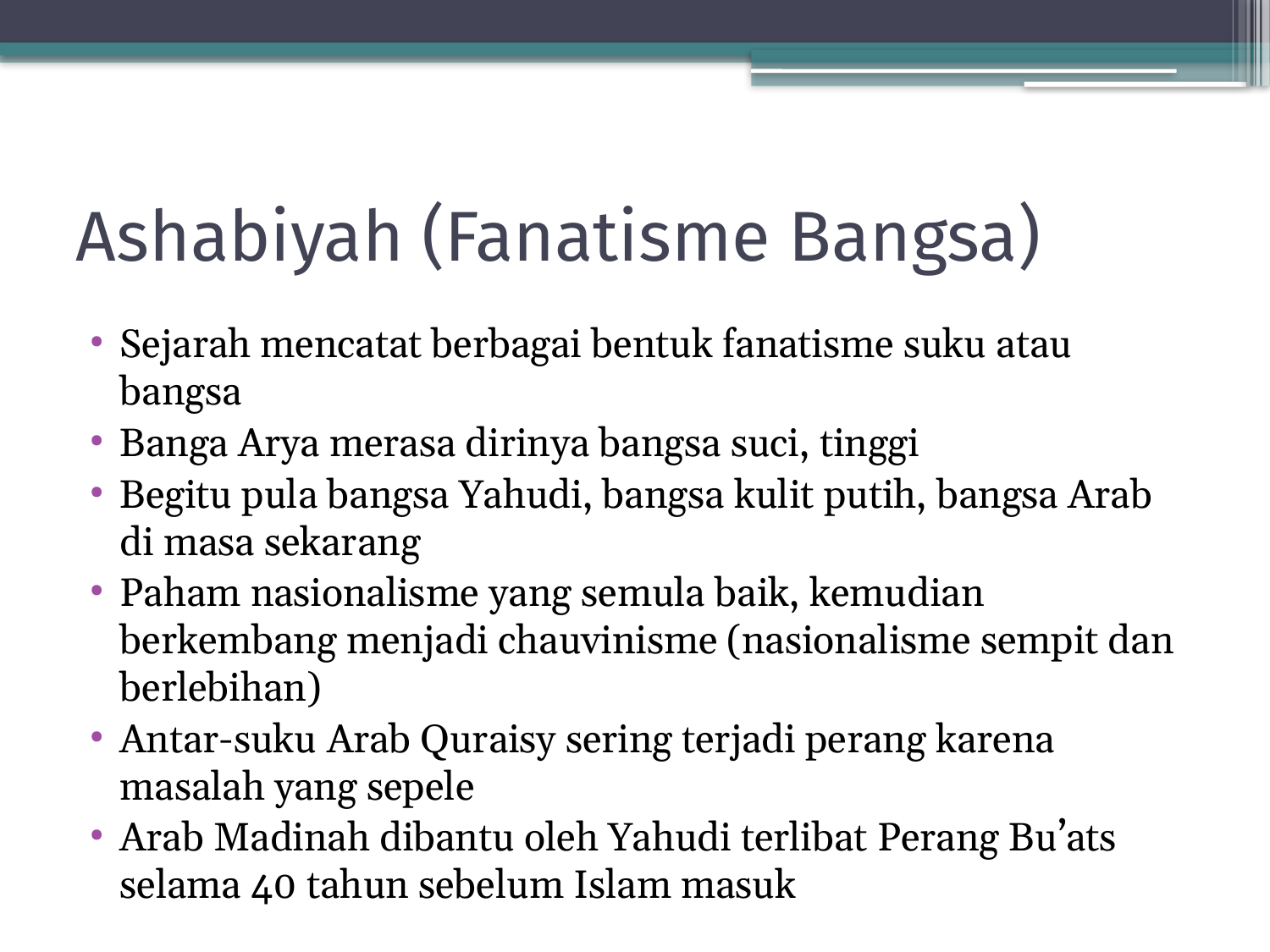

# Ashabiyah (Fanatisme Bangsa)
Sejarah mencatat berbagai bentuk fanatisme suku atau bangsa
Banga Arya merasa dirinya bangsa suci, tinggi
Begitu pula bangsa Yahudi, bangsa kulit putih, bangsa Arab di masa sekarang
Paham nasionalisme yang semula baik, kemudian berkembang menjadi chauvinisme (nasionalisme sempit dan berlebihan)
Antar-suku Arab Quraisy sering terjadi perang karena masalah yang sepele
Arab Madinah dibantu oleh Yahudi terlibat Perang Bu’ats selama 40 tahun sebelum Islam masuk